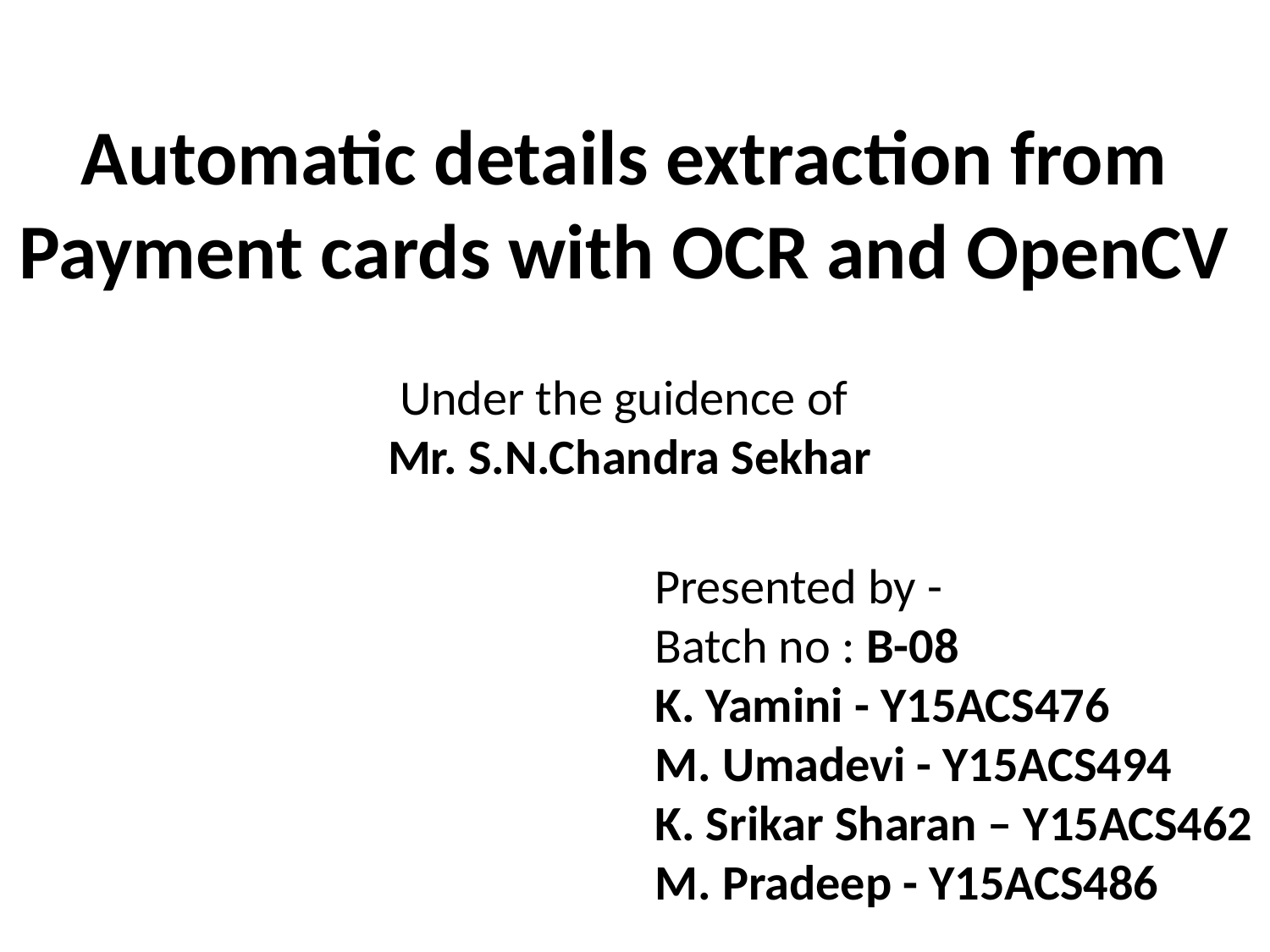

# Automatic details extraction from Payment cards with OCR and OpenCV
Under the guidence of
Mr. S.N.Chandra Sekhar
Presented by -
Batch no : B-08
K. Yamini - Y15ACS476
M. Umadevi - Y15ACS494
K. Srikar Sharan – Y15ACS462
M. Pradeep - Y15ACS486